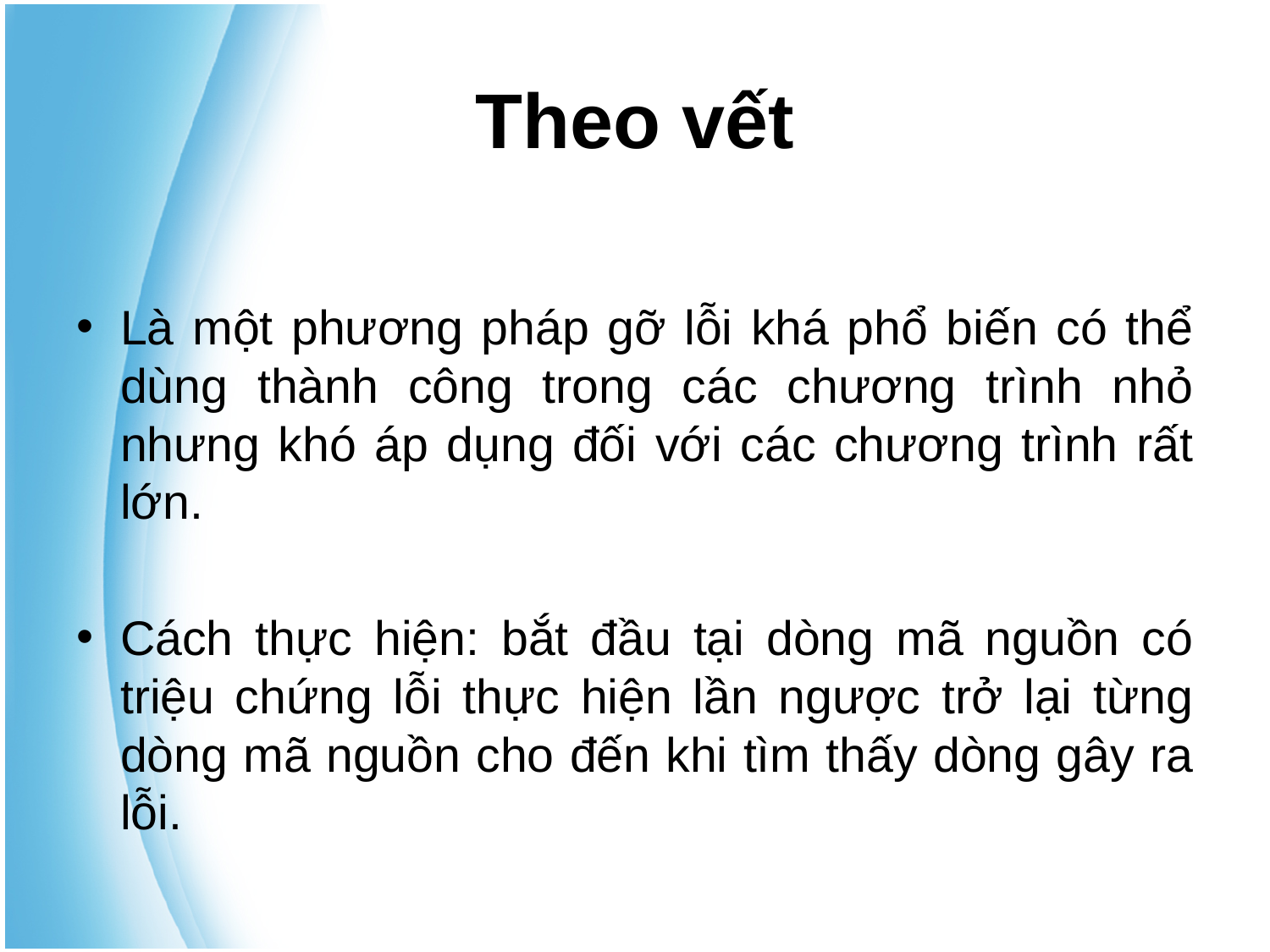

# Theo vết

Là một phương pháp gỡ lỗi khá phổ biến có thể dùng thành công trong các chương trình nhỏ nhưng khó áp dụng đối với các chương trình rất lớn.

Cách thực hiện: bắt đầu tại dòng mã nguồn có triệu chứng lỗi thực hiện lần ngược trở lại từng dòng mã nguồn cho đến khi tìm thấy dòng gây ra lỗi.